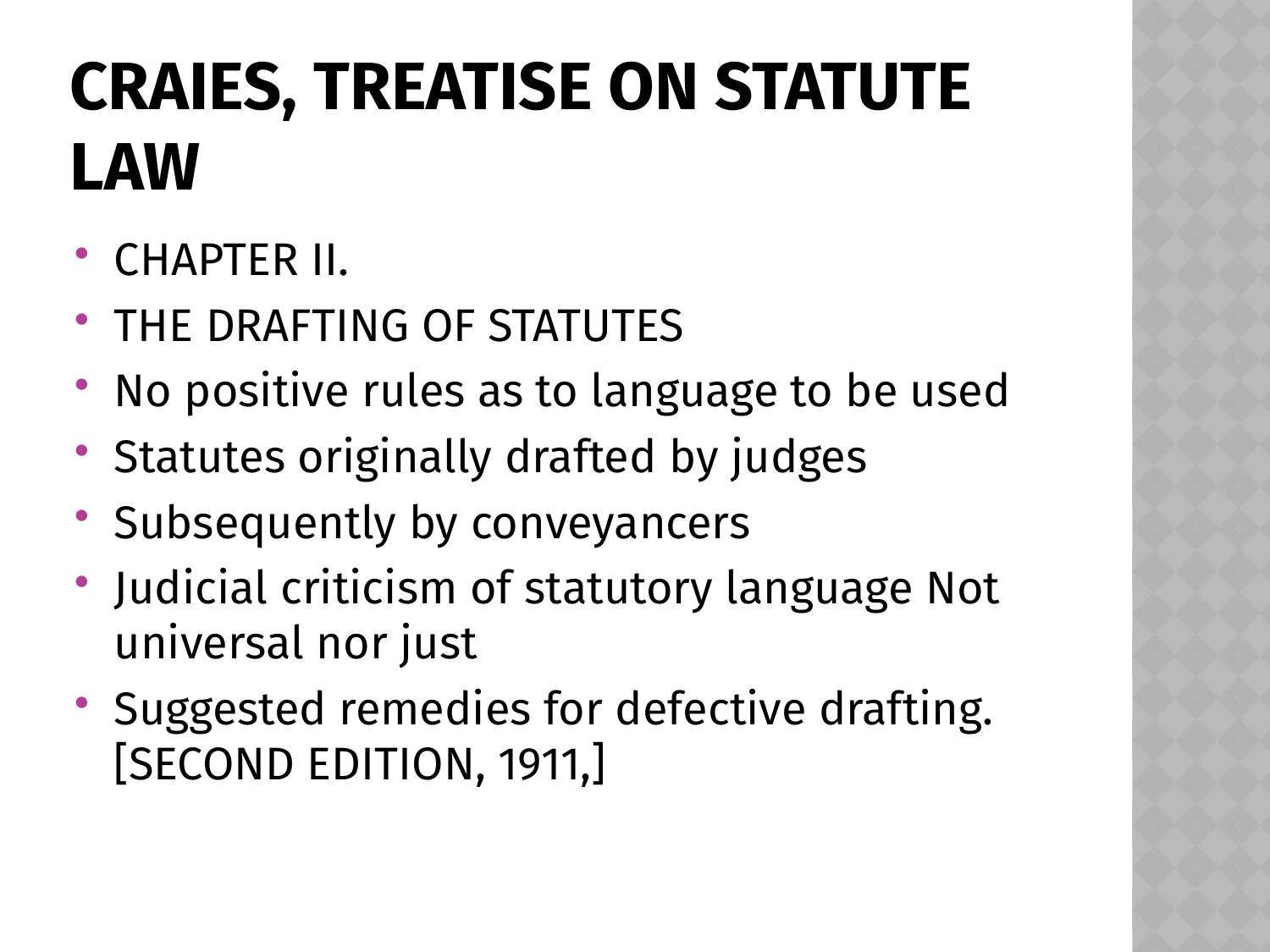

# Craies, Treatise on Statute Law
CHAPTER II.
THE DRAFTING OF STATUTES
No positive rules as to language to be used
Statutes originally drafted by judges
Subsequently by conveyancers
Judicial criticism of statutory language Not universal nor just
Suggested remedies for defective drafting.[SECOND EDITION, 1911,]